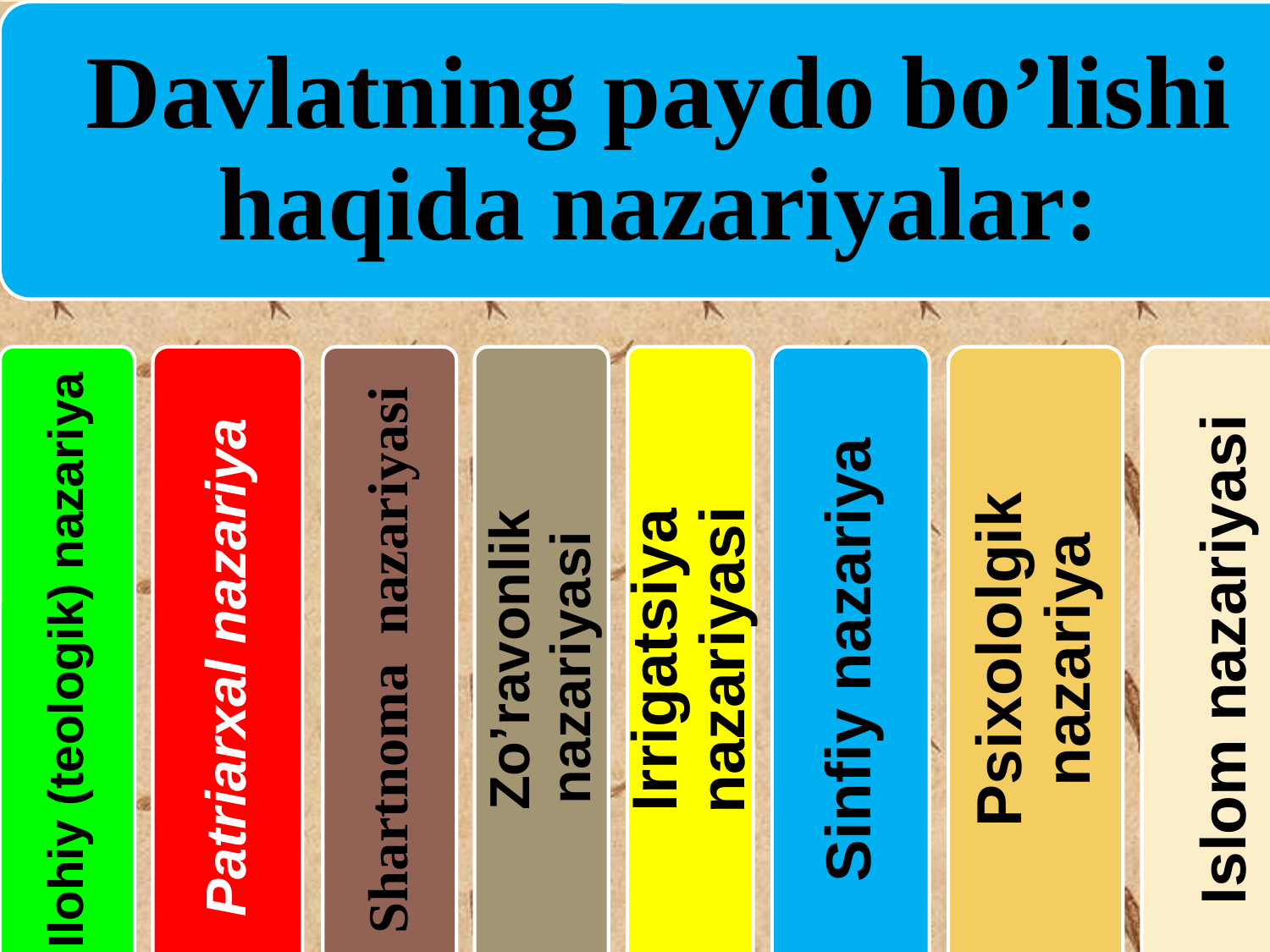

Davlatning paydo bo’lishi haqida nazariyalar:
Ilohiy (teologik) nazariya
Patriarxal nazariya
Shartnoma  nazariyasi
Zo’ravonlik nazariyasi
Irrigatsiya nazariyasi
Sinfiy nazariya
Psixololgik nazariya
Islom nazariyasi
#